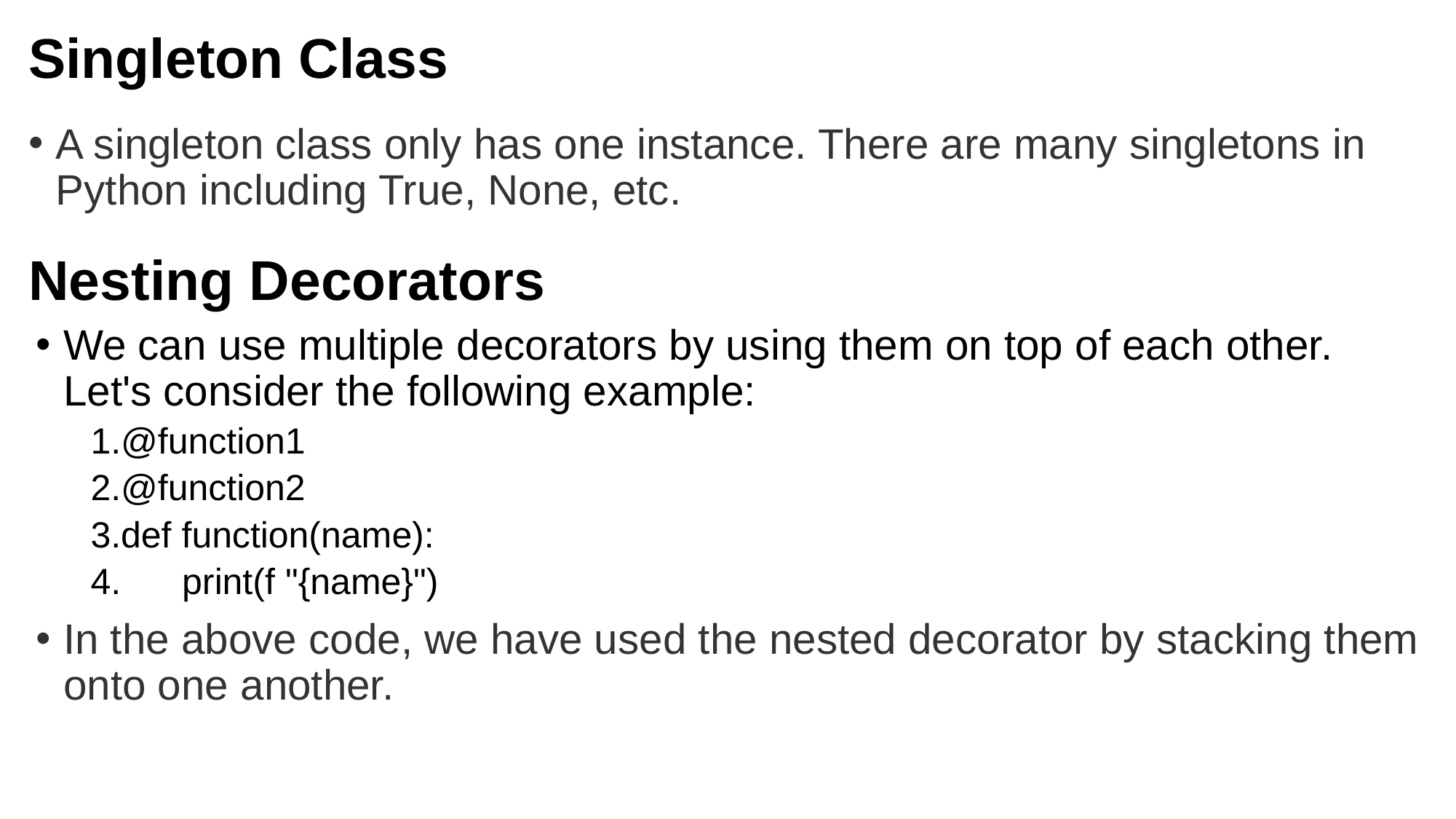

# Singleton Class
A singleton class only has one instance. There are many singletons in Python including True, None, etc.
Nesting Decorators
We can use multiple decorators by using them on top of each other. Let's consider the following example:
@function1
@function2
def function(name):
      print(f "{name}")
In the above code, we have used the nested decorator by stacking them onto one another.